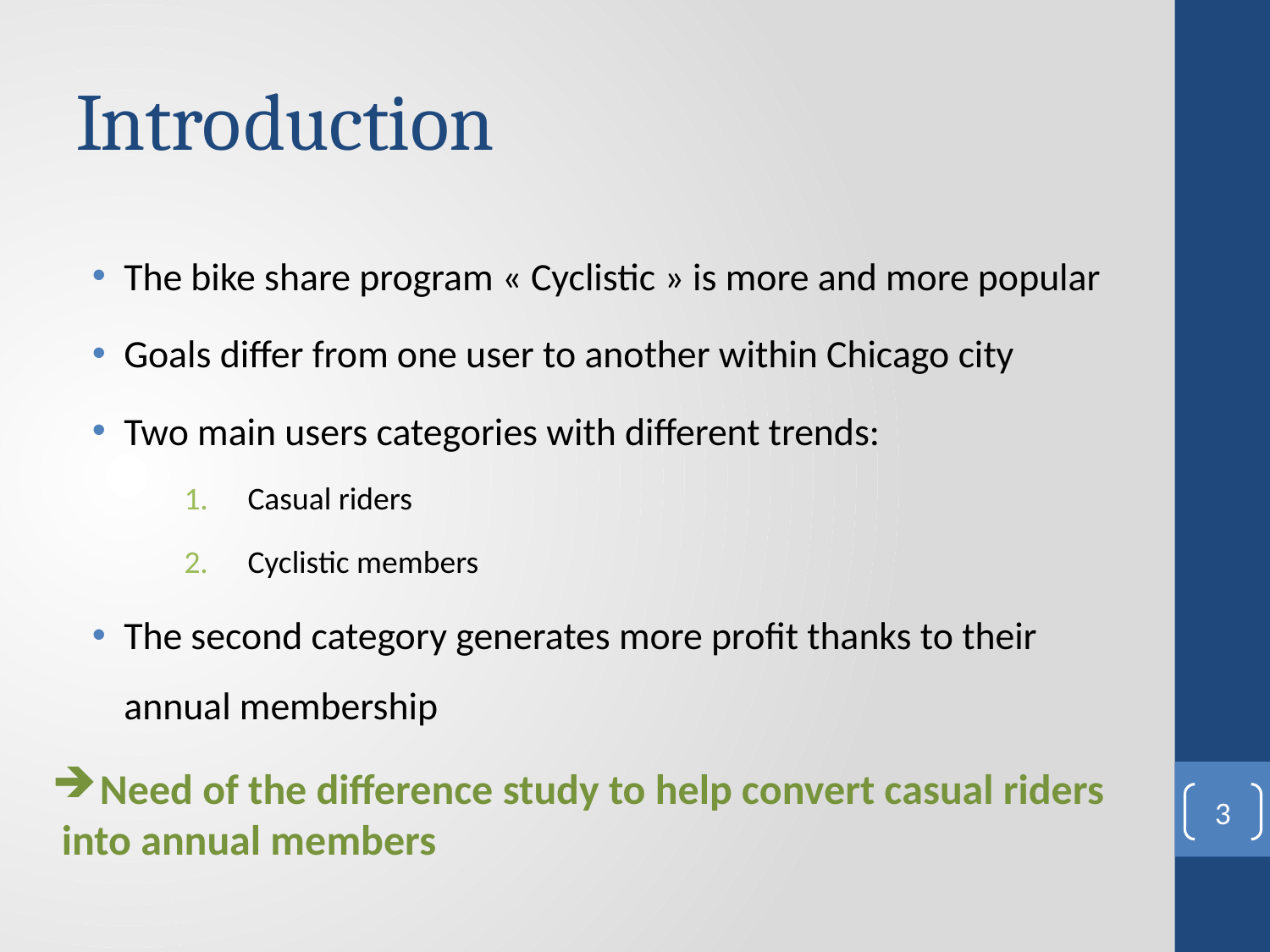

# Introduction
The bike share program « Cyclistic » is more and more popular
Goals differ from one user to another within Chicago city
Two main users categories with different trends:
Casual riders
Cyclistic members
The second category generates more profit thanks to their annual membership
Need of the difference study to help convert casual riders
 into annual members

3